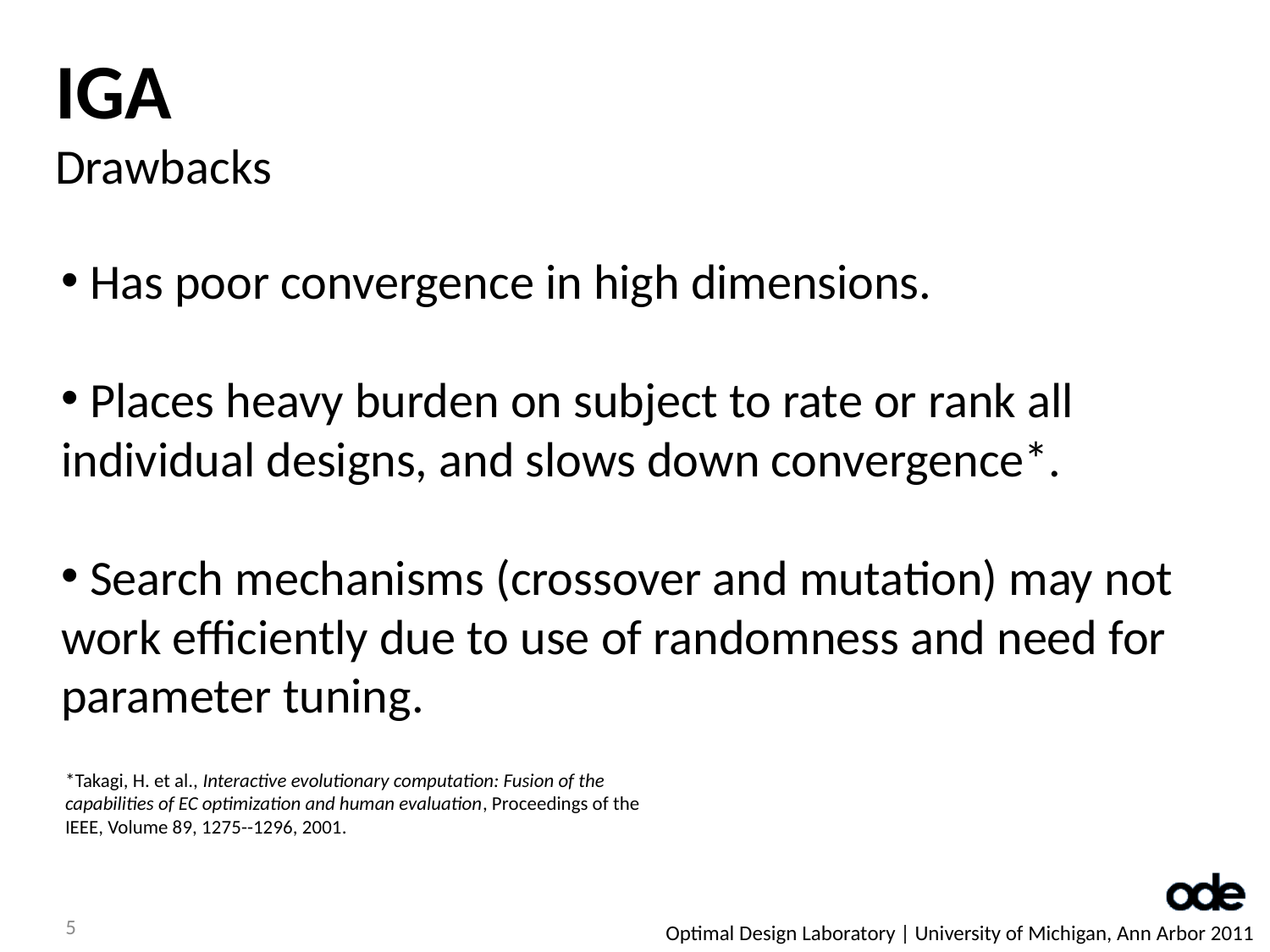

IGA
Drawbacks

 Has poor convergence in high dimensions.

 Places heavy burden on subject to rate or rank all individual designs, and slows down convergence*.

 Search mechanisms (crossover and mutation) may not work efficiently due to use of randomness and need for parameter tuning.

*Takagi, H. et al., Interactive evolutionary computation: Fusion of the capabilities of EC optimization and human evaluation, Proceedings of the IEEE, Volume 89, 1275--1296, 2001.
5